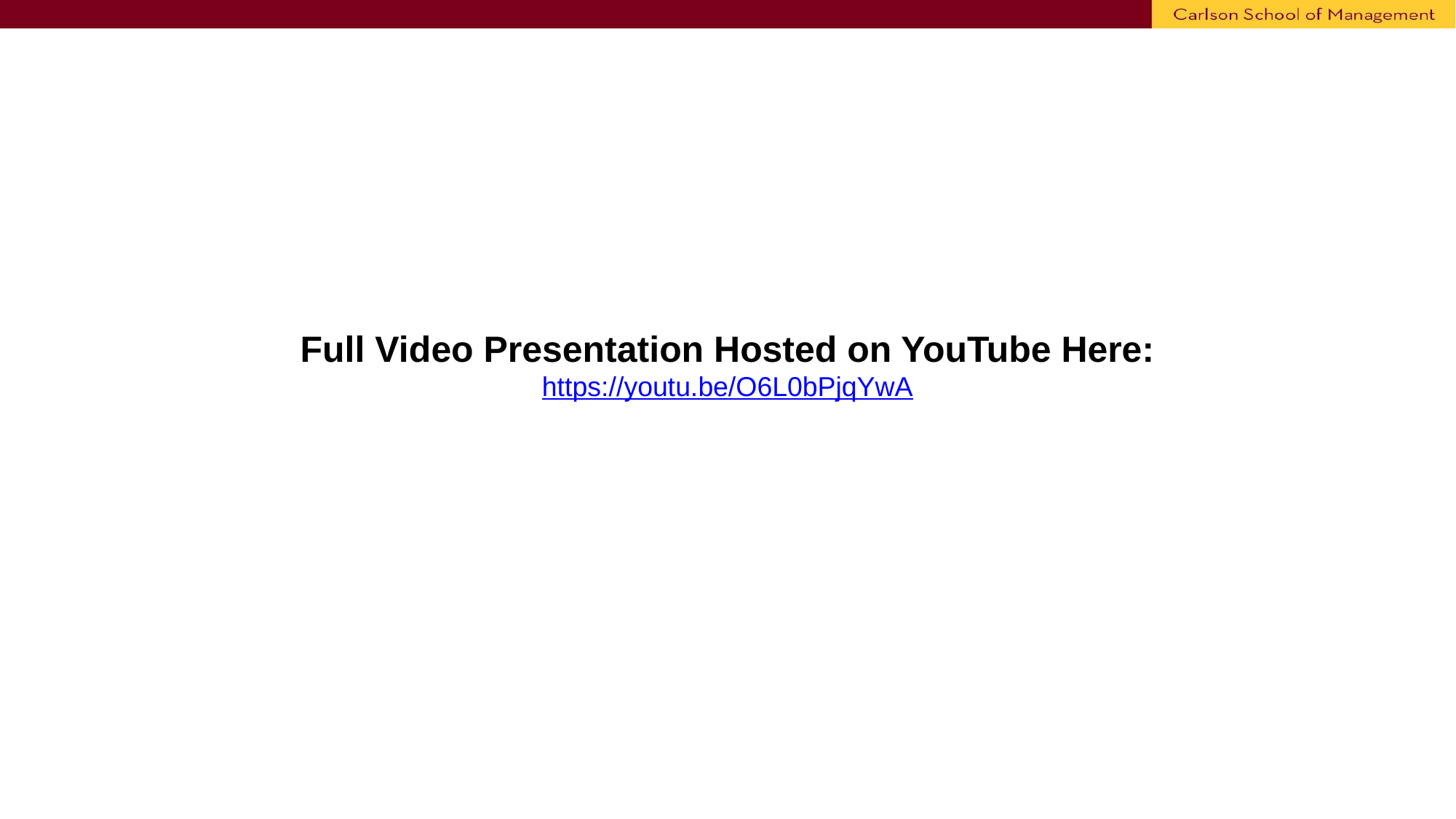

Full Video Presentation Hosted on YouTube Here:
https://youtu.be/O6L0bPjqYwA